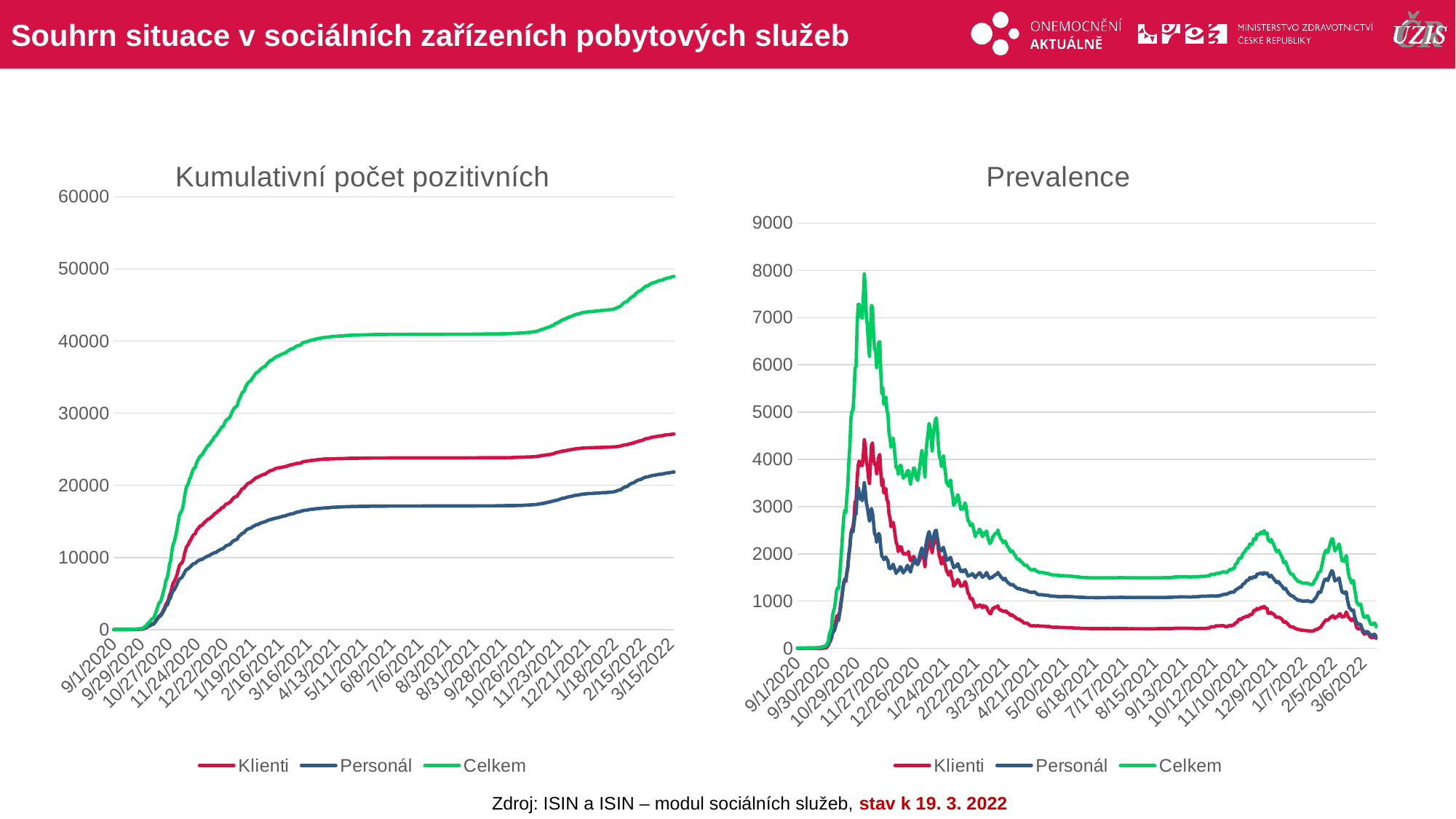

# Souhrn situace v sociálních zařízeních pobytových služeb

### Chart: Kumulativní počet pozitivních

| Category | Klienti | Personál | Celkem |
|---|---|---|---|
| 44075 | 6.0 | 3.0 | 9.0 |
| 44076 | 6.0 | 3.0 | 9.0 |
| 44077 | 6.0 | 3.0 | 9.0 |
| 44078 | 6.0 | 7.0 | 13.0 |
| 44079 | 6.0 | 7.0 | 13.0 |
| 44080 | 6.0 | 7.0 | 13.0 |
| 44081 | 6.0 | 7.0 | 13.0 |
| 44082 | 7.0 | 7.0 | 14.0 |
| 44083 | 8.0 | 9.0 | 17.0 |
| 44084 | 9.0 | 10.0 | 19.0 |
| 44085 | 9.0 | 11.0 | 20.0 |
| 44086 | 13.0 | 12.0 | 25.0 |
| 44087 | 14.0 | 12.0 | 26.0 |
| 44088 | 23.0 | 16.0 | 39.0 |
| 44089 | 23.0 | 18.0 | 41.0 |
| 44090 | 23.0 | 20.0 | 43.0 |
| 44091 | 23.0 | 22.0 | 45.0 |
| 44092 | 25.0 | 24.0 | 49.0 |
| 44093 | 26.0 | 26.0 | 52.0 |
| 44094 | 30.0 | 30.0 | 60.0 |
| 44095 | 31.0 | 36.0 | 67.0 |
| 44096 | 32.0 | 43.0 | 75.0 |
| 44097 | 33.0 | 44.0 | 77.0 |
| 44098 | 36.0 | 48.0 | 84.0 |
| 44099 | 37.0 | 60.0 | 97.0 |
| 44100 | 42.0 | 67.0 | 109.0 |
| 44101 | 49.0 | 69.0 | 118.0 |
| 44102 | 52.0 | 75.0 | 127.0 |
| 44103 | 57.0 | 101.0 | 158.0 |
| 44104 | 85.0 | 111.0 | 196.0 |
| 44105 | 116.0 | 141.0 | 257.0 |
| 44106 | 179.0 | 239.0 | 418.0 |
| 44107 | 215.0 | 272.0 | 487.0 |
| 44108 | 271.0 | 304.0 | 575.0 |
| 44109 | 438.0 | 409.0 | 847.0 |
| 44110 | 521.0 | 460.0 | 981.0 |
| 44111 | 566.0 | 503.0 | 1069.0 |
| 44112 | 645.0 | 591.0 | 1236.0 |
| 44113 | 784.0 | 684.0 | 1468.0 |
| 44114 | 814.0 | 735.0 | 1549.0 |
| 44115 | 827.0 | 761.0 | 1588.0 |
| 44116 | 966.0 | 939.0 | 1905.0 |
| 44117 | 1191.0 | 1102.0 | 2293.0 |
| 44118 | 1373.0 | 1301.0 | 2674.0 |
| 44119 | 1573.0 | 1514.0 | 3087.0 |
| 44120 | 1779.0 | 1731.0 | 3510.0 |
| 44121 | 1936.0 | 1839.0 | 3775.0 |
| 44122 | 1977.0 | 1890.0 | 3867.0 |
| 44123 | 2223.0 | 2096.0 | 4319.0 |
| 44124 | 2426.0 | 2301.0 | 4727.0 |
| 44125 | 2753.0 | 2576.0 | 5329.0 |
| 44126 | 2991.0 | 2818.0 | 5809.0 |
| 44127 | 3415.0 | 3168.0 | 6583.0 |
| 44128 | 3646.0 | 3358.0 | 7004.0 |
| 44129 | 3844.0 | 3450.0 | 7294.0 |
| 44130 | 4235.0 | 3841.0 | 8076.0 |
| 44131 | 4771.0 | 4264.0 | 9035.0 |
| 44132 | 5037.0 | 4403.0 | 9440.0 |
| 44133 | 5584.0 | 4890.0 | 10474.0 |
| 44134 | 6173.0 | 5237.0 | 11410.0 |
| 44135 | 6512.0 | 5423.0 | 11935.0 |
| 44136 | 6728.0 | 5544.0 | 12272.0 |
| 44137 | 7065.0 | 5862.0 | 12927.0 |
| 44138 | 7415.0 | 6108.0 | 13523.0 |
| 44139 | 7842.0 | 6454.0 | 14296.0 |
| 44140 | 8384.0 | 6748.0 | 15132.0 |
| 44141 | 8883.0 | 6996.0 | 15879.0 |
| 44142 | 9099.0 | 7118.0 | 16217.0 |
| 44143 | 9182.0 | 7169.0 | 16351.0 |
| 44144 | 9391.0 | 7377.0 | 16768.0 |
| 44145 | 9778.0 | 7591.0 | 17369.0 |
| 44146 | 10461.0 | 7869.0 | 18330.0 |
| 44147 | 10967.0 | 8117.0 | 19084.0 |
| 44148 | 11453.0 | 8328.0 | 19781.0 |
| 44149 | 11639.0 | 8406.0 | 20045.0 |
| 44150 | 11809.0 | 8440.0 | 20249.0 |
| 44151 | 12201.0 | 8644.0 | 20845.0 |
| 44152 | 12340.0 | 8698.0 | 21038.0 |
| 44153 | 12613.0 | 8867.0 | 21480.0 |
| 44154 | 12888.0 | 9006.0 | 21894.0 |
| 44155 | 13133.0 | 9135.0 | 22268.0 |
| 44156 | 13229.0 | 9176.0 | 22405.0 |
| 44157 | 13322.0 | 9196.0 | 22518.0 |
| 44158 | 13707.0 | 9349.0 | 23056.0 |
| 44159 | 13908.0 | 9461.0 | 23369.0 |
| 44160 | 14039.0 | 9559.0 | 23598.0 |
| 44161 | 14238.0 | 9620.0 | 23858.0 |
| 44162 | 14378.0 | 9704.0 | 24082.0 |
| 44163 | 14457.0 | 9727.0 | 24184.0 |
| 44164 | 14486.0 | 9743.0 | 24229.0 |
| 44165 | 14700.0 | 9859.0 | 24559.0 |
| 44166 | 14826.0 | 9951.0 | 24777.0 |
| 44167 | 14962.0 | 10027.0 | 24989.0 |
| 44168 | 15094.0 | 10091.0 | 25185.0 |
| 44169 | 15244.0 | 10185.0 | 25429.0 |
| 44170 | 15334.0 | 10227.0 | 25561.0 |
| 44171 | 15357.0 | 10255.0 | 25612.0 |
| 44172 | 15501.0 | 10377.0 | 25878.0 |
| 44173 | 15593.0 | 10457.0 | 26050.0 |
| 44174 | 15734.0 | 10523.0 | 26257.0 |
| 44175 | 15819.0 | 10586.0 | 26405.0 |
| 44176 | 16059.0 | 10666.0 | 26725.0 |
| 44177 | 16126.0 | 10687.0 | 26813.0 |
| 44178 | 16177.0 | 10705.0 | 26882.0 |
| 44179 | 16327.0 | 10848.0 | 27175.0 |
| 44180 | 16461.0 | 10921.0 | 27382.0 |
| 44181 | 16561.0 | 11019.0 | 27580.0 |
| 44182 | 16631.0 | 11075.0 | 27706.0 |
| 44183 | 16855.0 | 11164.0 | 28019.0 |
| 44184 | 16916.0 | 11196.0 | 28112.0 |
| 44185 | 16938.0 | 11225.0 | 28163.0 |
| 44186 | 17118.0 | 11394.0 | 28512.0 |
| 44187 | 17296.0 | 11512.0 | 28808.0 |
| 44188 | 17420.0 | 11641.0 | 29061.0 |
| 44189 | 17439.0 | 11673.0 | 29112.0 |
| 44190 | 17512.0 | 11724.0 | 29236.0 |
| 44191 | 17591.0 | 11778.0 | 29369.0 |
| 44192 | 17689.0 | 11827.0 | 29516.0 |
| 44193 | 17855.0 | 12021.0 | 29876.0 |
| 44194 | 18040.0 | 12168.0 | 30208.0 |
| 44195 | 18188.0 | 12282.0 | 30470.0 |
| 44196 | 18324.0 | 12376.0 | 30700.0 |
| 44197 | 18391.0 | 12410.0 | 30801.0 |
| 44198 | 18453.0 | 12476.0 | 30929.0 |
| 44199 | 18496.0 | 12514.0 | 31010.0 |
| 44200 | 18767.0 | 12819.0 | 31586.0 |
| 44201 | 18923.0 | 12969.0 | 31892.0 |
| 44202 | 19086.0 | 13092.0 | 32178.0 |
| 44203 | 19321.0 | 13202.0 | 32523.0 |
| 44204 | 19511.0 | 13336.0 | 32847.0 |
| 44205 | 19577.0 | 13397.0 | 32974.0 |
| 44206 | 19614.0 | 13424.0 | 33038.0 |
| 44207 | 19859.0 | 13676.0 | 33535.0 |
| 44208 | 19989.0 | 13777.0 | 33766.0 |
| 44209 | 20164.0 | 13890.0 | 34054.0 |
| 44210 | 20263.0 | 13950.0 | 34213.0 |
| 44211 | 20355.0 | 14020.0 | 34375.0 |
| 44212 | 20391.0 | 14056.0 | 34447.0 |
| 44213 | 20439.0 | 14086.0 | 34525.0 |
| 44214 | 20606.0 | 14220.0 | 34826.0 |
| 44215 | 20690.0 | 14297.0 | 34987.0 |
| 44216 | 20837.0 | 14371.0 | 35208.0 |
| 44217 | 20945.0 | 14441.0 | 35386.0 |
| 44218 | 21064.0 | 14524.0 | 35588.0 |
| 44219 | 21118.0 | 14552.0 | 35670.0 |
| 44220 | 21144.0 | 14566.0 | 35710.0 |
| 44221 | 21232.0 | 14659.0 | 35891.0 |
| 44222 | 21275.0 | 14738.0 | 36013.0 |
| 44223 | 21371.0 | 14798.0 | 36169.0 |
| 44224 | 21439.0 | 14835.0 | 36274.0 |
| 44225 | 21477.0 | 14887.0 | 36364.0 |
| 44226 | 21526.0 | 14918.0 | 36444.0 |
| 44227 | 21536.0 | 14934.0 | 36470.0 |
| 44228 | 21644.0 | 15018.0 | 36662.0 |
| 44229 | 21742.0 | 15096.0 | 36838.0 |
| 44230 | 21845.0 | 15156.0 | 37001.0 |
| 44231 | 21931.0 | 15204.0 | 37135.0 |
| 44232 | 22017.0 | 15259.0 | 37276.0 |
| 44233 | 22061.0 | 15273.0 | 37334.0 |
| 44234 | 22077.0 | 15291.0 | 37368.0 |
| 44235 | 22143.0 | 15366.0 | 37509.0 |
| 44236 | 22209.0 | 15388.0 | 37597.0 |
| 44237 | 22277.0 | 15422.0 | 37699.0 |
| 44238 | 22347.0 | 15464.0 | 37811.0 |
| 44239 | 22399.0 | 15505.0 | 37904.0 |
| 44240 | 22408.0 | 15520.0 | 37928.0 |
| 44241 | 22422.0 | 15539.0 | 37961.0 |
| 44242 | 22459.0 | 15607.0 | 38066.0 |
| 44243 | 22478.0 | 15641.0 | 38119.0 |
| 44244 | 22508.0 | 15679.0 | 38187.0 |
| 44245 | 22539.0 | 15716.0 | 38255.0 |
| 44246 | 22567.0 | 15759.0 | 38326.0 |
| 44247 | 22586.0 | 15767.0 | 38353.0 |
| 44248 | 22594.0 | 15790.0 | 38384.0 |
| 44249 | 22686.0 | 15872.0 | 38558.0 |
| 44250 | 22723.0 | 15920.0 | 38643.0 |
| 44251 | 22759.0 | 15957.0 | 38716.0 |
| 44252 | 22805.0 | 15993.0 | 38798.0 |
| 44253 | 22854.0 | 16041.0 | 38895.0 |
| 44254 | 22865.0 | 16053.0 | 38918.0 |
| 44255 | 22868.0 | 16063.0 | 38931.0 |
| 44256 | 22947.0 | 16130.0 | 39077.0 |
| 44257 | 22976.0 | 16174.0 | 39150.0 |
| 44258 | 23020.0 | 16232.0 | 39252.0 |
| 44259 | 23031.0 | 16280.0 | 39311.0 |
| 44260 | 23055.0 | 16318.0 | 39373.0 |
| 44261 | 23060.0 | 16334.0 | 39394.0 |
| 44262 | 23066.0 | 16348.0 | 39414.0 |
| 44263 | 23094.0 | 16414.0 | 39508.0 |
| 44264 | 23209.0 | 16456.0 | 39665.0 |
| 44265 | 23277.0 | 16487.0 | 39764.0 |
| 44266 | 23292.0 | 16517.0 | 39809.0 |
| 44267 | 23326.0 | 16538.0 | 39864.0 |
| 44268 | 23335.0 | 16550.0 | 39885.0 |
| 44269 | 23342.0 | 16557.0 | 39899.0 |
| 44270 | 23373.0 | 16598.0 | 39971.0 |
| 44271 | 23395.0 | 16625.0 | 40020.0 |
| 44272 | 23407.0 | 16652.0 | 40059.0 |
| 44273 | 23444.0 | 16668.0 | 40112.0 |
| 44274 | 23462.0 | 16692.0 | 40154.0 |
| 44275 | 23472.0 | 16694.0 | 40166.0 |
| 44276 | 23476.0 | 16699.0 | 40175.0 |
| 44277 | 23489.0 | 16738.0 | 40227.0 |
| 44278 | 23520.0 | 16757.0 | 40277.0 |
| 44279 | 23542.0 | 16768.0 | 40310.0 |
| 44280 | 23574.0 | 16779.0 | 40353.0 |
| 44281 | 23581.0 | 16797.0 | 40378.0 |
| 44282 | 23584.0 | 16800.0 | 40384.0 |
| 44283 | 23588.0 | 16803.0 | 40391.0 |
| 44284 | 23610.0 | 16828.0 | 40438.0 |
| 44285 | 23623.0 | 16848.0 | 40471.0 |
| 44286 | 23634.0 | 16862.0 | 40496.0 |
| 44287 | 23645.0 | 16875.0 | 40520.0 |
| 44288 | 23649.0 | 16880.0 | 40529.0 |
| 44289 | 23653.0 | 16884.0 | 40537.0 |
| 44290 | 23655.0 | 16886.0 | 40541.0 |
| 44291 | 23656.0 | 16894.0 | 40550.0 |
| 44292 | 23661.0 | 16916.0 | 40577.0 |
| 44293 | 23680.0 | 16933.0 | 40613.0 |
| 44294 | 23682.0 | 16951.0 | 40633.0 |
| 44295 | 23685.0 | 16959.0 | 40644.0 |
| 44296 | 23686.0 | 16966.0 | 40652.0 |
| 44297 | 23686.0 | 16967.0 | 40653.0 |
| 44298 | 23688.0 | 16976.0 | 40664.0 |
| 44299 | 23691.0 | 16984.0 | 40675.0 |
| 44300 | 23695.0 | 16989.0 | 40684.0 |
| 44301 | 23699.0 | 16996.0 | 40695.0 |
| 44302 | 23700.0 | 17003.0 | 40703.0 |
| 44303 | 23701.0 | 17004.0 | 40705.0 |
| 44304 | 23703.0 | 17005.0 | 40708.0 |
| 44305 | 23710.0 | 17018.0 | 40728.0 |
| 44306 | 23715.0 | 17025.0 | 40740.0 |
| 44307 | 23718.0 | 17032.0 | 40750.0 |
| 44308 | 23737.0 | 17035.0 | 40772.0 |
| 44309 | 23745.0 | 17038.0 | 40783.0 |
| 44310 | 23746.0 | 17039.0 | 40785.0 |
| 44311 | 23746.0 | 17039.0 | 40785.0 |
| 44312 | 23748.0 | 17048.0 | 40796.0 |
| 44313 | 23752.0 | 17057.0 | 40809.0 |
| 44314 | 23753.0 | 17061.0 | 40814.0 |
| 44315 | 23755.0 | 17064.0 | 40819.0 |
| 44316 | 23756.0 | 17070.0 | 40826.0 |
| 44317 | 23756.0 | 17071.0 | 40827.0 |
| 44318 | 23756.0 | 17073.0 | 40829.0 |
| 44319 | 23758.0 | 17077.0 | 40835.0 |
| 44320 | 23758.0 | 17079.0 | 40837.0 |
| 44321 | 23761.0 | 17080.0 | 40841.0 |
| 44322 | 23762.0 | 17085.0 | 40847.0 |
| 44323 | 23764.0 | 17087.0 | 40851.0 |
| 44324 | 23764.0 | 17089.0 | 40853.0 |
| 44325 | 23767.0 | 17089.0 | 40856.0 |
| 44326 | 23772.0 | 17092.0 | 40864.0 |
| 44327 | 23774.0 | 17096.0 | 40870.0 |
| 44328 | 23774.0 | 17096.0 | 40870.0 |
| 44329 | 23777.0 | 17098.0 | 40875.0 |
| 44330 | 23782.0 | 17099.0 | 40881.0 |
| 44331 | 23783.0 | 17099.0 | 40882.0 |
| 44332 | 23783.0 | 17099.0 | 40882.0 |
| 44333 | 23786.0 | 17105.0 | 40891.0 |
| 44334 | 23786.0 | 17110.0 | 40896.0 |
| 44335 | 23788.0 | 17112.0 | 40900.0 |
| 44336 | 23788.0 | 17116.0 | 40904.0 |
| 44337 | 23788.0 | 17117.0 | 40905.0 |
| 44338 | 23788.0 | 17117.0 | 40905.0 |
| 44339 | 23788.0 | 17117.0 | 40905.0 |
| 44340 | 23790.0 | 17119.0 | 40909.0 |
| 44341 | 23790.0 | 17120.0 | 40910.0 |
| 44342 | 23790.0 | 17121.0 | 40911.0 |
| 44343 | 23790.0 | 17123.0 | 40913.0 |
| 44344 | 23790.0 | 17123.0 | 40913.0 |
| 44345 | 23790.0 | 17123.0 | 40913.0 |
| 44346 | 23790.0 | 17123.0 | 40913.0 |
| 44347 | 23791.0 | 17124.0 | 40915.0 |
| 44348 | 23791.0 | 17124.0 | 40915.0 |
| 44349 | 23794.0 | 17124.0 | 40918.0 |
| 44350 | 23795.0 | 17126.0 | 40921.0 |
| 44351 | 23795.0 | 17126.0 | 40921.0 |
| 44352 | 23795.0 | 17126.0 | 40921.0 |
| 44353 | 23795.0 | 17126.0 | 40921.0 |
| 44354 | 23796.0 | 17126.0 | 40922.0 |
| 44355 | 23796.0 | 17126.0 | 40922.0 |
| 44356 | 23796.0 | 17126.0 | 40922.0 |
| 44357 | 23796.0 | 17126.0 | 40922.0 |
| 44358 | 23797.0 | 17126.0 | 40923.0 |
| 44359 | 23798.0 | 17126.0 | 40924.0 |
| 44360 | 23798.0 | 17126.0 | 40924.0 |
| 44361 | 23798.0 | 17126.0 | 40924.0 |
| 44362 | 23798.0 | 17126.0 | 40924.0 |
| 44363 | 23798.0 | 17126.0 | 40924.0 |
| 44364 | 23799.0 | 17126.0 | 40925.0 |
| 44365 | 23799.0 | 17126.0 | 40925.0 |
| 44366 | 23799.0 | 17126.0 | 40925.0 |
| 44367 | 23799.0 | 17126.0 | 40925.0 |
| 44368 | 23799.0 | 17126.0 | 40925.0 |
| 44369 | 23799.0 | 17126.0 | 40925.0 |
| 44370 | 23800.0 | 17126.0 | 40926.0 |
| 44371 | 23801.0 | 17127.0 | 40928.0 |
| 44372 | 23801.0 | 17128.0 | 40929.0 |
| 44373 | 23801.0 | 17128.0 | 40929.0 |
| 44374 | 23801.0 | 17128.0 | 40929.0 |
| 44375 | 23801.0 | 17129.0 | 40930.0 |
| 44376 | 23801.0 | 17129.0 | 40930.0 |
| 44377 | 23801.0 | 17130.0 | 40931.0 |
| 44378 | 23802.0 | 17130.0 | 40932.0 |
| 44379 | 23802.0 | 17130.0 | 40932.0 |
| 44380 | 23802.0 | 17130.0 | 40932.0 |
| 44381 | 23803.0 | 17130.0 | 40933.0 |
| 44382 | 23803.0 | 17130.0 | 40933.0 |
| 44383 | 23804.0 | 17130.0 | 40934.0 |
| 44384 | 23804.0 | 17131.0 | 40935.0 |
| 44385 | 23805.0 | 17132.0 | 40937.0 |
| 44386 | 23805.0 | 17132.0 | 40937.0 |
| 44387 | 23805.0 | 17132.0 | 40937.0 |
| 44388 | 23805.0 | 17133.0 | 40938.0 |
| 44389 | 23805.0 | 17133.0 | 40938.0 |
| 44390 | 23805.0 | 17133.0 | 40938.0 |
| 44391 | 23805.0 | 17133.0 | 40938.0 |
| 44392 | 23805.0 | 17133.0 | 40938.0 |
| 44393 | 23805.0 | 17133.0 | 40938.0 |
| 44394 | 23805.0 | 17133.0 | 40938.0 |
| 44395 | 23805.0 | 17133.0 | 40938.0 |
| 44396 | 23805.0 | 17133.0 | 40938.0 |
| 44397 | 23805.0 | 17133.0 | 40938.0 |
| 44398 | 23805.0 | 17134.0 | 40939.0 |
| 44399 | 23805.0 | 17134.0 | 40939.0 |
| 44400 | 23805.0 | 17134.0 | 40939.0 |
| 44401 | 23806.0 | 17134.0 | 40940.0 |
| 44402 | 23806.0 | 17134.0 | 40940.0 |
| 44403 | 23806.0 | 17134.0 | 40940.0 |
| 44404 | 23806.0 | 17135.0 | 40941.0 |
| 44405 | 23806.0 | 17137.0 | 40943.0 |
| 44406 | 23806.0 | 17137.0 | 40943.0 |
| 44407 | 23807.0 | 17137.0 | 40944.0 |
| 44408 | 23807.0 | 17137.0 | 40944.0 |
| 44409 | 23807.0 | 17137.0 | 40944.0 |
| 44410 | 23807.0 | 17137.0 | 40944.0 |
| 44411 | 23807.0 | 17137.0 | 40944.0 |
| 44412 | 23807.0 | 17137.0 | 40944.0 |
| 44413 | 23807.0 | 17137.0 | 40944.0 |
| 44414 | 23807.0 | 17137.0 | 40944.0 |
| 44415 | 23807.0 | 17137.0 | 40944.0 |
| 44416 | 23807.0 | 17138.0 | 40945.0 |
| 44417 | 23807.0 | 17138.0 | 40945.0 |
| 44418 | 23807.0 | 17138.0 | 40945.0 |
| 44419 | 23807.0 | 17139.0 | 40946.0 |
| 44420 | 23807.0 | 17139.0 | 40946.0 |
| 44421 | 23807.0 | 17139.0 | 40946.0 |
| 44422 | 23807.0 | 17139.0 | 40946.0 |
| 44423 | 23807.0 | 17140.0 | 40947.0 |
| 44424 | 23808.0 | 17140.0 | 40948.0 |
| 44425 | 23809.0 | 17140.0 | 40949.0 |
| 44426 | 23809.0 | 17140.0 | 40949.0 |
| 44427 | 23810.0 | 17140.0 | 40950.0 |
| 44428 | 23810.0 | 17140.0 | 40950.0 |
| 44429 | 23810.0 | 17140.0 | 40950.0 |
| 44430 | 23810.0 | 17140.0 | 40950.0 |
| 44431 | 23812.0 | 17141.0 | 40953.0 |
| 44432 | 23812.0 | 17141.0 | 40953.0 |
| 44433 | 23812.0 | 17141.0 | 40953.0 |
| 44434 | 23812.0 | 17142.0 | 40954.0 |
| 44435 | 23812.0 | 17143.0 | 40955.0 |
| 44436 | 23812.0 | 17144.0 | 40956.0 |
| 44437 | 23812.0 | 17145.0 | 40957.0 |
| 44438 | 23812.0 | 17145.0 | 40957.0 |
| 44439 | 23812.0 | 17145.0 | 40957.0 |
| 44440 | 23813.0 | 17150.0 | 40963.0 |
| 44441 | 23817.0 | 17151.0 | 40968.0 |
| 44442 | 23819.0 | 17152.0 | 40971.0 |
| 44443 | 23820.0 | 17152.0 | 40972.0 |
| 44444 | 23820.0 | 17152.0 | 40972.0 |
| 44445 | 23824.0 | 17153.0 | 40977.0 |
| 44446 | 23824.0 | 17155.0 | 40979.0 |
| 44447 | 23824.0 | 17156.0 | 40980.0 |
| 44448 | 23825.0 | 17157.0 | 40982.0 |
| 44449 | 23825.0 | 17158.0 | 40983.0 |
| 44450 | 23825.0 | 17158.0 | 40983.0 |
| 44451 | 23825.0 | 17159.0 | 40984.0 |
| 44452 | 23826.0 | 17159.0 | 40985.0 |
| 44453 | 23826.0 | 17160.0 | 40986.0 |
| 44454 | 23826.0 | 17160.0 | 40986.0 |
| 44455 | 23826.0 | 17160.0 | 40986.0 |
| 44456 | 23826.0 | 17160.0 | 40986.0 |
| 44457 | 23826.0 | 17161.0 | 40987.0 |
| 44458 | 23826.0 | 17161.0 | 40987.0 |
| 44459 | 23827.0 | 17165.0 | 40992.0 |
| 44460 | 23831.0 | 17169.0 | 41000.0 |
| 44461 | 23832.0 | 17171.0 | 41003.0 |
| 44462 | 23832.0 | 17171.0 | 41003.0 |
| 44463 | 23832.0 | 17171.0 | 41003.0 |
| 44464 | 23832.0 | 17172.0 | 41004.0 |
| 44465 | 23832.0 | 17173.0 | 41005.0 |
| 44466 | 23834.0 | 17177.0 | 41011.0 |
| 44467 | 23834.0 | 17178.0 | 41012.0 |
| 44468 | 23835.0 | 17184.0 | 41019.0 |
| 44469 | 23835.0 | 17186.0 | 41021.0 |
| 44470 | 23835.0 | 17188.0 | 41023.0 |
| 44471 | 23836.0 | 17188.0 | 41024.0 |
| 44472 | 23837.0 | 17188.0 | 41025.0 |
| 44473 | 23839.0 | 17192.0 | 41031.0 |
| 44474 | 23841.0 | 17197.0 | 41038.0 |
| 44475 | 23849.0 | 17199.0 | 41048.0 |
| 44476 | 23851.0 | 17200.0 | 41051.0 |
| 44477 | 23876.0 | 17202.0 | 41078.0 |
| 44478 | 23877.0 | 17203.0 | 41080.0 |
| 44479 | 23877.0 | 17203.0 | 41080.0 |
| 44480 | 23878.0 | 17205.0 | 41083.0 |
| 44481 | 23879.0 | 17208.0 | 41087.0 |
| 44482 | 23899.0 | 17209.0 | 41108.0 |
| 44483 | 23902.0 | 17212.0 | 41114.0 |
| 44484 | 23904.0 | 17219.0 | 41123.0 |
| 44485 | 23904.0 | 17221.0 | 41125.0 |
| 44486 | 23904.0 | 17222.0 | 41126.0 |
| 44487 | 23910.0 | 17234.0 | 41144.0 |
| 44488 | 23915.0 | 17242.0 | 41157.0 |
| 44489 | 23919.0 | 17253.0 | 41172.0 |
| 44490 | 23921.0 | 17260.0 | 41181.0 |
| 44491 | 23926.0 | 17272.0 | 41198.0 |
| 44492 | 23927.0 | 17272.0 | 41199.0 |
| 44493 | 23928.0 | 17276.0 | 41204.0 |
| 44494 | 23942.0 | 17296.0 | 41238.0 |
| 44495 | 23951.0 | 17302.0 | 41253.0 |
| 44496 | 23962.0 | 17320.0 | 41282.0 |
| 44497 | 23962.0 | 17323.0 | 41285.0 |
| 44498 | 23980.0 | 17331.0 | 41311.0 |
| 44499 | 23987.0 | 17336.0 | 41323.0 |
| 44500 | 23998.0 | 17340.0 | 41338.0 |
| 44501 | 24033.0 | 17381.0 | 41414.0 |
| 44502 | 24048.0 | 17407.0 | 41455.0 |
| 44503 | 24064.0 | 17428.0 | 41492.0 |
| 44504 | 24117.0 | 17453.0 | 41570.0 |
| 44505 | 24140.0 | 17480.0 | 41620.0 |
| 44506 | 24146.0 | 17493.0 | 41639.0 |
| 44507 | 24151.0 | 17498.0 | 41649.0 |
| 44508 | 24181.0 | 17552.0 | 41733.0 |
| 44509 | 24211.0 | 17581.0 | 41792.0 |
| 44510 | 24227.0 | 17612.0 | 41839.0 |
| 44511 | 24246.0 | 17650.0 | 41896.0 |
| 44512 | 24263.0 | 17685.0 | 41948.0 |
| 44513 | 24276.0 | 17705.0 | 41981.0 |
| 44514 | 24291.0 | 17719.0 | 42010.0 |
| 44515 | 24334.0 | 17778.0 | 42112.0 |
| 44516 | 24366.0 | 17813.0 | 42179.0 |
| 44517 | 24391.0 | 17827.0 | 42218.0 |
| 44518 | 24447.0 | 17870.0 | 42317.0 |
| 44519 | 24532.0 | 17922.0 | 42454.0 |
| 44520 | 24558.0 | 17935.0 | 42493.0 |
| 44521 | 24567.0 | 17942.0 | 42509.0 |
| 44522 | 24617.0 | 18016.0 | 42633.0 |
| 44523 | 24641.0 | 18060.0 | 42701.0 |
| 44524 | 24683.0 | 18109.0 | 42792.0 |
| 44525 | 24712.0 | 18158.0 | 42870.0 |
| 44526 | 24765.0 | 18209.0 | 42974.0 |
| 44527 | 24770.0 | 18231.0 | 43001.0 |
| 44528 | 24777.0 | 18238.0 | 43015.0 |
| 44529 | 24821.0 | 18282.0 | 43103.0 |
| 44530 | 24836.0 | 18331.0 | 43167.0 |
| 44531 | 24867.0 | 18374.0 | 43241.0 |
| 44532 | 24898.0 | 18407.0 | 43305.0 |
| 44533 | 24912.0 | 18437.0 | 43349.0 |
| 44534 | 24950.0 | 18458.0 | 43408.0 |
| 44535 | 24957.0 | 18468.0 | 43425.0 |
| 44536 | 24988.0 | 18518.0 | 43506.0 |
| 44537 | 25010.0 | 18554.0 | 43564.0 |
| 44538 | 25028.0 | 18589.0 | 43617.0 |
| 44539 | 25059.0 | 18615.0 | 43674.0 |
| 44540 | 25089.0 | 18635.0 | 43724.0 |
| 44541 | 25095.0 | 18648.0 | 43743.0 |
| 44542 | 25096.0 | 18657.0 | 43753.0 |
| 44543 | 25114.0 | 18692.0 | 43806.0 |
| 44544 | 25141.0 | 18729.0 | 43870.0 |
| 44545 | 25158.0 | 18756.0 | 43914.0 |
| 44546 | 25166.0 | 18774.0 | 43940.0 |
| 44547 | 25178.0 | 18790.0 | 43968.0 |
| 44548 | 25180.0 | 18798.0 | 43978.0 |
| 44549 | 25183.0 | 18808.0 | 43991.0 |
| 44550 | 25199.0 | 18836.0 | 44035.0 |
| 44551 | 25207.0 | 18849.0 | 44056.0 |
| 44552 | 25210.0 | 18858.0 | 44068.0 |
| 44553 | 25215.0 | 18862.0 | 44077.0 |
| 44554 | 25216.0 | 18869.0 | 44085.0 |
| 44555 | 25221.0 | 18872.0 | 44093.0 |
| 44556 | 25221.0 | 18877.0 | 44098.0 |
| 44557 | 25231.0 | 18887.0 | 44118.0 |
| 44558 | 25238.0 | 18904.0 | 44142.0 |
| 44559 | 25244.0 | 18914.0 | 44158.0 |
| 44560 | 25246.0 | 18924.0 | 44170.0 |
| 44561 | 25256.0 | 18930.0 | 44186.0 |
| 44562 | 25259.0 | 18931.0 | 44190.0 |
| 44563 | 25259.0 | 18935.0 | 44194.0 |
| 44564 | 25263.0 | 18956.0 | 44219.0 |
| 44565 | 25269.0 | 18970.0 | 44239.0 |
| 44566 | 25276.0 | 18975.0 | 44251.0 |
| 44567 | 25283.0 | 18984.0 | 44267.0 |
| 44568 | 25289.0 | 18995.0 | 44284.0 |
| 44569 | 25290.0 | 18998.0 | 44288.0 |
| 44570 | 25292.0 | 19001.0 | 44293.0 |
| 44571 | 25293.0 | 19019.0 | 44312.0 |
| 44572 | 25301.0 | 19030.0 | 44331.0 |
| 44573 | 25305.0 | 19039.0 | 44344.0 |
| 44574 | 25308.0 | 19052.0 | 44360.0 |
| 44575 | 25316.0 | 19064.0 | 44380.0 |
| 44576 | 25317.0 | 19070.0 | 44387.0 |
| 44577 | 25321.0 | 19081.0 | 44402.0 |
| 44578 | 25342.0 | 19128.0 | 44470.0 |
| 44579 | 25355.0 | 19163.0 | 44518.0 |
| 44580 | 25366.0 | 19206.0 | 44572.0 |
| 44581 | 25388.0 | 19254.0 | 44642.0 |
| 44582 | 25404.0 | 19323.0 | 44727.0 |
| 44583 | 25436.0 | 19343.0 | 44779.0 |
| 44584 | 25442.0 | 19359.0 | 44801.0 |
| 44585 | 25487.0 | 19455.0 | 44942.0 |
| 44586 | 25525.0 | 19560.0 | 45085.0 |
| 44587 | 25564.0 | 19660.0 | 45224.0 |
| 44588 | 25589.0 | 19720.0 | 45309.0 |
| 44589 | 25636.0 | 19792.0 | 45428.0 |
| 44590 | 25640.0 | 19822.0 | 45462.0 |
| 44591 | 25646.0 | 19853.0 | 45499.0 |
| 44592 | 25688.0 | 19969.0 | 45657.0 |
| 44593 | 25741.0 | 20086.0 | 45827.0 |
| 44594 | 25774.0 | 20168.0 | 45942.0 |
| 44595 | 25795.0 | 20239.0 | 46034.0 |
| 44596 | 25852.0 | 20323.0 | 46175.0 |
| 44597 | 25872.0 | 20355.0 | 46227.0 |
| 44598 | 25887.0 | 20380.0 | 46267.0 |
| 44599 | 25976.0 | 20513.0 | 46489.0 |
| 44600 | 26027.0 | 20604.0 | 46631.0 |
| 44601 | 26056.0 | 20669.0 | 46725.0 |
| 44602 | 26096.0 | 20738.0 | 46834.0 |
| 44603 | 26161.0 | 20789.0 | 46950.0 |
| 44604 | 26181.0 | 20811.0 | 46992.0 |
| 44605 | 26197.0 | 20838.0 | 47035.0 |
| 44606 | 26259.0 | 20928.0 | 47187.0 |
| 44607 | 26313.0 | 21003.0 | 47316.0 |
| 44608 | 26363.0 | 21072.0 | 47435.0 |
| 44609 | 26444.0 | 21113.0 | 47557.0 |
| 44610 | 26482.0 | 21143.0 | 47625.0 |
| 44611 | 26490.0 | 21167.0 | 47657.0 |
| 44612 | 26503.0 | 21178.0 | 47681.0 |
| 44613 | 26541.0 | 21244.0 | 47785.0 |
| 44614 | 26603.0 | 21283.0 | 47886.0 |
| 44615 | 26650.0 | 21323.0 | 47973.0 |
| 44616 | 26672.0 | 21356.0 | 48028.0 |
| 44617 | 26712.0 | 21382.0 | 48094.0 |
| 44618 | 26722.0 | 21393.0 | 48115.0 |
| 44619 | 26727.0 | 21405.0 | 48132.0 |
| 44620 | 26768.0 | 21448.0 | 48216.0 |
| 44621 | 26792.0 | 21480.0 | 48272.0 |
| 44622 | 26825.0 | 21505.0 | 48330.0 |
| 44623 | 26840.0 | 21526.0 | 48366.0 |
| 44624 | 26858.0 | 21542.0 | 48400.0 |
| 44625 | 26868.0 | 21554.0 | 48422.0 |
| 44626 | 26875.0 | 21559.0 | 48434.0 |
| 44627 | 26906.0 | 21603.0 | 48509.0 |
| 44628 | 26959.0 | 21629.0 | 48588.0 |
| 44629 | 26981.0 | 21662.0 | 48643.0 |
| 44630 | 27004.0 | 21679.0 | 48683.0 |
| 44631 | 27025.0 | 21712.0 | 48737.0 |
| 44632 | 27028.0 | 21722.0 | 48750.0 |
| 44633 | 27031.0 | 21727.0 | 48758.0 |
| 44634 | 27046.0 | 21761.0 | 48807.0 |
| 44635 | 27076.0 | 21795.0 | 48871.0 |
| 44636 | 27094.0 | 21820.0 | 48914.0 |
| 44637 | 27108.0 | 21834.0 | 48942.0 |
| 44638 | 27117.0 | 21848.0 | 48965.0 |

### Chart: Prevalence

| Category | Klienti | Personál | Celkem |
|---|---|---|---|
| 44075 | 6.0 | 3.0 | 9.0 |
| 44076 | 6.0 | 1.0 | 7.0 |
| 44077 | 6.0 | 1.0 | 7.0 |
| 44078 | 6.0 | 5.0 | 11.0 |
| 44079 | 6.0 | 2.0 | 8.0 |
| 44080 | 6.0 | 2.0 | 8.0 |
| 44081 | 6.0 | 2.0 | 8.0 |
| 44082 | 7.0 | 2.0 | 9.0 |
| 44083 | 7.0 | 4.0 | 11.0 |
| 44084 | 7.0 | 4.0 | 11.0 |
| 44085 | 6.0 | 4.0 | 10.0 |
| 44086 | 10.0 | 4.0 | 14.0 |
| 44087 | 1.0 | 3.0 | 4.0 |
| 44088 | 9.0 | 7.0 | 16.0 |
| 44089 | 0.0 | 7.0 | 7.0 |
| 44090 | 0.0 | 8.0 | 8.0 |
| 44091 | 0.0 | 9.0 | 9.0 |
| 44092 | 2.0 | 9.0 | 11.0 |
| 44093 | 1.0 | 10.0 | 11.0 |
| 44094 | 4.0 | 12.0 | 16.0 |
| 44095 | 1.0 | 14.0 | 15.0 |
| 44096 | 1.0 | 17.0 | 18.0 |
| 44097 | 1.0 | 14.0 | 15.0 |
| 44098 | 4.0 | 18.0 | 22.0 |
| 44099 | 2.0 | 29.0 | 31.0 |
| 44100 | 7.0 | 33.0 | 40.0 |
| 44101 | 9.0 | 34.0 | 43.0 |
| 44102 | 7.0 | 39.0 | 46.0 |
| 44103 | 11.0 | 59.0 | 70.0 |
| 44104 | 38.0 | 61.0 | 99.0 |
| 44105 | 67.0 | 89.0 | 156.0 |
| 44106 | 123.0 | 181.0 | 304.0 |
| 44107 | 157.0 | 205.0 | 362.0 |
| 44108 | 211.0 | 219.0 | 430.0 |
| 44109 | 366.0 | 315.0 | 681.0 |
| 44110 | 438.0 | 354.0 | 792.0 |
| 44111 | 475.0 | 379.0 | 854.0 |
| 44112 | 544.0 | 462.0 | 1006.0 |
| 44113 | 676.0 | 548.0 | 1224.0 |
| 44114 | 696.0 | 585.0 | 1281.0 |
| 44115 | 665.0 | 598.0 | 1263.0 |
| 44116 | 777.0 | 741.0 | 1518.0 |
| 44117 | 950.0 | 868.0 | 1818.0 |
| 44118 | 1081.0 | 1041.0 | 2122.0 |
| 44119 | 1256.0 | 1223.0 | 2479.0 |
| 44120 | 1384.0 | 1394.0 | 2778.0 |
| 44121 | 1461.0 | 1464.0 | 2925.0 |
| 44122 | 1414.0 | 1459.0 | 2873.0 |
| 44123 | 1588.0 | 1608.0 | 3196.0 |
| 44124 | 1704.0 | 1756.0 | 3460.0 |
| 44125 | 1983.0 | 1989.0 | 3972.0 |
| 44126 | 2151.0 | 2152.0 | 4303.0 |
| 44127 | 2444.0 | 2427.0 | 4871.0 |
| 44128 | 2527.0 | 2497.0 | 5024.0 |
| 44129 | 2572.0 | 2465.0 | 5037.0 |
| 44130 | 2756.0 | 2638.0 | 5394.0 |
| 44131 | 3100.0 | 2831.0 | 5931.0 |
| 44132 | 3130.0 | 2846.0 | 5976.0 |
| 44133 | 3578.0 | 3257.0 | 6835.0 |
| 44134 | 3875.0 | 3403.0 | 7278.0 |
| 44135 | 3964.0 | 3316.0 | 7280.0 |
| 44136 | 3860.0 | 3159.0 | 7019.0 |
| 44137 | 3925.0 | 3191.0 | 7116.0 |
| 44138 | 3866.0 | 3126.0 | 6992.0 |
| 44139 | 4080.0 | 3325.0 | 7405.0 |
| 44140 | 4417.0 | 3506.0 | 7923.0 |
| 44141 | 4285.0 | 3325.0 | 7610.0 |
| 44142 | 3934.0 | 3075.0 | 7009.0 |
| 44143 | 3856.0 | 2975.0 | 6831.0 |
| 44144 | 3612.0 | 2830.0 | 6442.0 |
| 44145 | 3489.0 | 2692.0 | 6181.0 |
| 44146 | 3915.0 | 2824.0 | 6739.0 |
| 44147 | 4301.0 | 2959.0 | 7260.0 |
| 44148 | 4348.0 | 2864.0 | 7212.0 |
| 44149 | 4011.0 | 2663.0 | 6674.0 |
| 44150 | 3896.0 | 2422.0 | 6318.0 |
| 44151 | 3915.0 | 2400.0 | 6315.0 |
| 44152 | 3696.0 | 2247.0 | 5943.0 |
| 44153 | 3890.0 | 2351.0 | 6241.0 |
| 44154 | 4044.0 | 2433.0 | 6477.0 |
| 44155 | 4104.0 | 2385.0 | 6489.0 |
| 44156 | 3721.0 | 2131.0 | 5852.0 |
| 44157 | 3448.0 | 1947.0 | 5395.0 |
| 44158 | 3577.0 | 1936.0 | 5513.0 |
| 44159 | 3289.0 | 1879.0 | 5168.0 |
| 44160 | 3287.0 | 1905.0 | 5192.0 |
| 44161 | 3382.0 | 1932.0 | 5314.0 |
| 44162 | 3144.0 | 1889.0 | 5033.0 |
| 44163 | 3112.0 | 1850.0 | 4962.0 |
| 44164 | 2856.0 | 1705.0 | 4561.0 |
| 44165 | 2759.0 | 1689.0 | 4448.0 |
| 44166 | 2574.0 | 1684.0 | 4258.0 |
| 44167 | 2608.0 | 1739.0 | 4347.0 |
| 44168 | 2668.0 | 1781.0 | 4449.0 |
| 44169 | 2562.0 | 1718.0 | 4280.0 |
| 44170 | 2390.0 | 1656.0 | 4046.0 |
| 44171 | 2239.0 | 1585.0 | 3824.0 |
| 44172 | 2192.0 | 1645.0 | 3837.0 |
| 44173 | 2048.0 | 1637.0 | 3685.0 |
| 44174 | 2101.0 | 1678.0 | 3779.0 |
| 44175 | 2152.0 | 1728.0 | 3880.0 |
| 44176 | 2146.0 | 1709.0 | 3855.0 |
| 44177 | 2049.0 | 1636.0 | 3685.0 |
| 44178 | 2003.0 | 1597.0 | 3600.0 |
| 44179 | 2013.0 | 1644.0 | 3657.0 |
| 44180 | 1995.0 | 1648.0 | 3643.0 |
| 44181 | 1995.0 | 1719.0 | 3714.0 |
| 44182 | 2001.0 | 1757.0 | 3758.0 |
| 44183 | 2051.0 | 1713.0 | 3764.0 |
| 44184 | 1922.0 | 1662.0 | 3584.0 |
| 44185 | 1857.0 | 1614.0 | 3471.0 |
| 44186 | 1907.0 | 1723.0 | 3630.0 |
| 44187 | 1921.0 | 1774.0 | 3695.0 |
| 44188 | 1945.0 | 1873.0 | 3818.0 |
| 44189 | 1911.0 | 1892.0 | 3803.0 |
| 44190 | 1809.0 | 1844.0 | 3653.0 |
| 44191 | 1784.0 | 1803.0 | 3587.0 |
| 44192 | 1782.0 | 1773.0 | 3555.0 |
| 44193 | 1828.0 | 1887.0 | 3715.0 |
| 44194 | 1874.0 | 1974.0 | 3848.0 |
| 44195 | 1976.0 | 2051.0 | 4027.0 |
| 44196 | 2059.0 | 2126.0 | 4185.0 |
| 44197 | 1926.0 | 2033.0 | 3959.0 |
| 44198 | 1894.0 | 1966.0 | 3860.0 |
| 44199 | 1729.0 | 1899.0 | 3628.0 |
| 44200 | 1962.0 | 2188.0 | 4150.0 |
| 44201 | 2054.0 | 2315.0 | 4369.0 |
| 44202 | 2143.0 | 2401.0 | 4544.0 |
| 44203 | 2289.0 | 2470.0 | 4759.0 |
| 44204 | 2294.0 | 2384.0 | 4678.0 |
| 44205 | 2162.0 | 2283.0 | 4445.0 |
| 44206 | 2019.0 | 2162.0 | 4181.0 |
| 44207 | 2166.0 | 2327.0 | 4493.0 |
| 44208 | 2229.0 | 2415.0 | 4644.0 |
| 44209 | 2331.0 | 2492.0 | 4823.0 |
| 44210 | 2380.0 | 2498.0 | 4878.0 |
| 44211 | 2302.0 | 2359.0 | 4661.0 |
| 44212 | 2105.0 | 2218.0 | 4323.0 |
| 44213 | 1951.0 | 2110.0 | 4061.0 |
| 44214 | 1898.0 | 2114.0 | 4012.0 |
| 44215 | 1784.0 | 2065.0 | 3849.0 |
| 44216 | 1866.0 | 2100.0 | 3966.0 |
| 44217 | 1938.0 | 2138.0 | 4076.0 |
| 44218 | 1811.0 | 2046.0 | 3857.0 |
| 44219 | 1741.0 | 1970.0 | 3711.0 |
| 44220 | 1642.0 | 1862.0 | 3504.0 |
| 44221 | 1605.0 | 1876.0 | 3481.0 |
| 44222 | 1549.0 | 1883.0 | 3432.0 |
| 44223 | 1600.0 | 1910.0 | 3510.0 |
| 44224 | 1638.0 | 1925.0 | 3563.0 |
| 44225 | 1497.0 | 1847.0 | 3344.0 |
| 44226 | 1454.0 | 1779.0 | 3233.0 |
| 44227 | 1318.0 | 1706.0 | 3024.0 |
| 44228 | 1347.0 | 1729.0 | 3076.0 |
| 44229 | 1372.0 | 1728.0 | 3100.0 |
| 44230 | 1427.0 | 1767.0 | 3194.0 |
| 44231 | 1458.0 | 1793.0 | 3251.0 |
| 44232 | 1429.0 | 1740.0 | 3169.0 |
| 44233 | 1368.0 | 1671.0 | 3039.0 |
| 44234 | 1313.0 | 1627.0 | 2940.0 |
| 44235 | 1329.0 | 1654.0 | 2983.0 |
| 44236 | 1323.0 | 1622.0 | 2945.0 |
| 44237 | 1363.0 | 1638.0 | 3001.0 |
| 44238 | 1414.0 | 1667.0 | 3081.0 |
| 44239 | 1375.0 | 1629.0 | 3004.0 |
| 44240 | 1255.0 | 1570.0 | 2825.0 |
| 44241 | 1164.0 | 1528.0 | 2692.0 |
| 44242 | 1142.0 | 1550.0 | 2692.0 |
| 44243 | 1059.0 | 1541.0 | 2600.0 |
| 44244 | 1037.0 | 1561.0 | 2598.0 |
| 44245 | 1055.0 | 1582.0 | 2637.0 |
| 44246 | 994.0 | 1562.0 | 2556.0 |
| 44247 | 934.0 | 1523.0 | 2457.0 |
| 44248 | 864.0 | 1499.0 | 2363.0 |
| 44249 | 908.0 | 1537.0 | 2445.0 |
| 44250 | 882.0 | 1553.0 | 2435.0 |
| 44251 | 893.0 | 1572.0 | 2465.0 |
| 44252 | 922.0 | 1601.0 | 2523.0 |
| 44253 | 913.0 | 1587.0 | 2500.0 |
| 44254 | 881.0 | 1538.0 | 2419.0 |
| 44255 | 860.0 | 1502.0 | 2362.0 |
| 44256 | 909.0 | 1534.0 | 2443.0 |
| 44257 | 876.0 | 1528.0 | 2404.0 |
| 44258 | 882.0 | 1571.0 | 2453.0 |
| 44259 | 878.0 | 1606.0 | 2484.0 |
| 44260 | 811.0 | 1559.0 | 2370.0 |
| 44261 | 782.0 | 1508.0 | 2290.0 |
| 44262 | 739.0 | 1480.0 | 2219.0 |
| 44263 | 734.0 | 1503.0 | 2237.0 |
| 44264 | 793.0 | 1493.0 | 2286.0 |
| 44265 | 846.0 | 1514.0 | 2360.0 |
| 44266 | 848.0 | 1532.0 | 2380.0 |
| 44267 | 875.0 | 1550.0 | 2425.0 |
| 44268 | 872.0 | 1561.0 | 2433.0 |
| 44269 | 873.0 | 1567.0 | 2440.0 |
| 44270 | 899.0 | 1607.0 | 2506.0 |
| 44271 | 835.0 | 1571.0 | 2406.0 |
| 44272 | 818.0 | 1549.0 | 2367.0 |
| 44273 | 803.0 | 1508.0 | 2311.0 |
| 44274 | 803.0 | 1492.0 | 2295.0 |
| 44275 | 784.0 | 1456.0 | 2240.0 |
| 44276 | 783.0 | 1451.0 | 2234.0 |
| 44277 | 787.0 | 1483.0 | 2270.0 |
| 44278 | 791.0 | 1436.0 | 2227.0 |
| 44279 | 757.0 | 1411.0 | 2168.0 |
| 44280 | 752.0 | 1385.0 | 2137.0 |
| 44281 | 735.0 | 1374.0 | 2109.0 |
| 44282 | 700.0 | 1349.0 | 2049.0 |
| 44283 | 699.0 | 1342.0 | 2041.0 |
| 44284 | 712.0 | 1355.0 | 2067.0 |
| 44285 | 682.0 | 1345.0 | 2027.0 |
| 44286 | 675.0 | 1313.0 | 1988.0 |
| 44287 | 660.0 | 1304.0 | 1964.0 |
| 44288 | 631.0 | 1281.0 | 1912.0 |
| 44289 | 621.0 | 1265.0 | 1886.0 |
| 44290 | 619.0 | 1263.0 | 1882.0 |
| 44291 | 617.0 | 1269.0 | 1886.0 |
| 44292 | 587.0 | 1252.0 | 1839.0 |
| 44293 | 585.0 | 1245.0 | 1830.0 |
| 44294 | 570.0 | 1244.0 | 1814.0 |
| 44295 | 540.0 | 1238.0 | 1778.0 |
| 44296 | 535.0 | 1226.0 | 1761.0 |
| 44297 | 534.0 | 1222.0 | 1756.0 |
| 44298 | 535.0 | 1228.0 | 1763.0 |
| 44299 | 524.0 | 1205.0 | 1729.0 |
| 44300 | 504.0 | 1198.0 | 1702.0 |
| 44301 | 492.0 | 1192.0 | 1684.0 |
| 44302 | 476.0 | 1188.0 | 1664.0 |
| 44303 | 474.0 | 1187.0 | 1661.0 |
| 44304 | 476.0 | 1184.0 | 1660.0 |
| 44305 | 482.0 | 1195.0 | 1677.0 |
| 44306 | 476.0 | 1192.0 | 1668.0 |
| 44307 | 468.0 | 1170.0 | 1638.0 |
| 44308 | 477.0 | 1151.0 | 1628.0 |
| 44309 | 481.0 | 1143.0 | 1624.0 |
| 44310 | 473.0 | 1136.0 | 1609.0 |
| 44311 | 472.0 | 1132.0 | 1604.0 |
| 44312 | 473.0 | 1138.0 | 1611.0 |
| 44313 | 472.0 | 1136.0 | 1608.0 |
| 44314 | 470.0 | 1131.0 | 1601.0 |
| 44315 | 469.0 | 1128.0 | 1597.0 |
| 44316 | 469.0 | 1125.0 | 1594.0 |
| 44317 | 463.0 | 1122.0 | 1585.0 |
| 44318 | 463.0 | 1121.0 | 1584.0 |
| 44319 | 465.0 | 1124.0 | 1589.0 |
| 44320 | 460.0 | 1112.0 | 1572.0 |
| 44321 | 457.0 | 1108.0 | 1565.0 |
| 44322 | 451.0 | 1109.0 | 1560.0 |
| 44323 | 450.0 | 1108.0 | 1558.0 |
| 44324 | 443.0 | 1104.0 | 1547.0 |
| 44325 | 446.0 | 1101.0 | 1547.0 |
| 44326 | 450.0 | 1104.0 | 1554.0 |
| 44327 | 450.0 | 1100.0 | 1550.0 |
| 44328 | 447.0 | 1096.0 | 1543.0 |
| 44329 | 447.0 | 1096.0 | 1543.0 |
| 44330 | 447.0 | 1096.0 | 1543.0 |
| 44331 | 443.0 | 1093.0 | 1536.0 |
| 44332 | 442.0 | 1093.0 | 1535.0 |
| 44333 | 444.0 | 1096.0 | 1540.0 |
| 44334 | 440.0 | 1098.0 | 1538.0 |
| 44335 | 442.0 | 1095.0 | 1537.0 |
| 44336 | 439.0 | 1097.0 | 1536.0 |
| 44337 | 438.0 | 1097.0 | 1535.0 |
| 44338 | 437.0 | 1094.0 | 1531.0 |
| 44339 | 436.0 | 1094.0 | 1530.0 |
| 44340 | 437.0 | 1096.0 | 1533.0 |
| 44341 | 436.0 | 1094.0 | 1530.0 |
| 44342 | 435.0 | 1091.0 | 1526.0 |
| 44343 | 433.0 | 1091.0 | 1524.0 |
| 44344 | 432.0 | 1089.0 | 1521.0 |
| 44345 | 432.0 | 1087.0 | 1519.0 |
| 44346 | 429.0 | 1087.0 | 1516.0 |
| 44347 | 429.0 | 1087.0 | 1516.0 |
| 44348 | 427.0 | 1084.0 | 1511.0 |
| 44349 | 430.0 | 1081.0 | 1511.0 |
| 44350 | 426.0 | 1081.0 | 1507.0 |
| 44351 | 422.0 | 1080.0 | 1502.0 |
| 44352 | 421.0 | 1080.0 | 1501.0 |
| 44353 | 421.0 | 1080.0 | 1501.0 |
| 44354 | 422.0 | 1079.0 | 1501.0 |
| 44355 | 422.0 | 1077.0 | 1499.0 |
| 44356 | 421.0 | 1075.0 | 1496.0 |
| 44357 | 420.0 | 1075.0 | 1495.0 |
| 44358 | 421.0 | 1075.0 | 1496.0 |
| 44359 | 419.0 | 1075.0 | 1494.0 |
| 44360 | 418.0 | 1075.0 | 1493.0 |
| 44361 | 418.0 | 1075.0 | 1493.0 |
| 44362 | 418.0 | 1075.0 | 1493.0 |
| 44363 | 418.0 | 1075.0 | 1493.0 |
| 44364 | 418.0 | 1074.0 | 1492.0 |
| 44365 | 418.0 | 1074.0 | 1492.0 |
| 44366 | 418.0 | 1074.0 | 1492.0 |
| 44367 | 418.0 | 1074.0 | 1492.0 |
| 44368 | 418.0 | 1074.0 | 1492.0 |
| 44369 | 418.0 | 1074.0 | 1492.0 |
| 44370 | 419.0 | 1074.0 | 1493.0 |
| 44371 | 419.0 | 1075.0 | 1494.0 |
| 44372 | 418.0 | 1075.0 | 1493.0 |
| 44373 | 418.0 | 1074.0 | 1492.0 |
| 44374 | 418.0 | 1074.0 | 1492.0 |
| 44375 | 418.0 | 1075.0 | 1493.0 |
| 44376 | 418.0 | 1075.0 | 1493.0 |
| 44377 | 417.0 | 1076.0 | 1493.0 |
| 44378 | 418.0 | 1076.0 | 1494.0 |
| 44379 | 416.0 | 1076.0 | 1492.0 |
| 44380 | 416.0 | 1076.0 | 1492.0 |
| 44381 | 417.0 | 1076.0 | 1493.0 |
| 44382 | 417.0 | 1076.0 | 1493.0 |
| 44383 | 418.0 | 1076.0 | 1494.0 |
| 44384 | 418.0 | 1077.0 | 1495.0 |
| 44385 | 417.0 | 1078.0 | 1495.0 |
| 44386 | 417.0 | 1078.0 | 1495.0 |
| 44387 | 417.0 | 1078.0 | 1495.0 |
| 44388 | 417.0 | 1079.0 | 1496.0 |
| 44389 | 417.0 | 1079.0 | 1496.0 |
| 44390 | 417.0 | 1079.0 | 1496.0 |
| 44391 | 417.0 | 1079.0 | 1496.0 |
| 44392 | 417.0 | 1079.0 | 1496.0 |
| 44393 | 417.0 | 1078.0 | 1495.0 |
| 44394 | 417.0 | 1078.0 | 1495.0 |
| 44395 | 417.0 | 1078.0 | 1495.0 |
| 44396 | 417.0 | 1078.0 | 1495.0 |
| 44397 | 416.0 | 1078.0 | 1494.0 |
| 44398 | 416.0 | 1079.0 | 1495.0 |
| 44399 | 416.0 | 1078.0 | 1494.0 |
| 44400 | 416.0 | 1078.0 | 1494.0 |
| 44401 | 417.0 | 1077.0 | 1494.0 |
| 44402 | 416.0 | 1077.0 | 1493.0 |
| 44403 | 416.0 | 1076.0 | 1492.0 |
| 44404 | 416.0 | 1077.0 | 1493.0 |
| 44405 | 416.0 | 1078.0 | 1494.0 |
| 44406 | 416.0 | 1078.0 | 1494.0 |
| 44407 | 416.0 | 1078.0 | 1494.0 |
| 44408 | 416.0 | 1078.0 | 1494.0 |
| 44409 | 416.0 | 1078.0 | 1494.0 |
| 44410 | 416.0 | 1078.0 | 1494.0 |
| 44411 | 415.0 | 1078.0 | 1493.0 |
| 44412 | 415.0 | 1078.0 | 1493.0 |
| 44413 | 415.0 | 1077.0 | 1492.0 |
| 44414 | 415.0 | 1077.0 | 1492.0 |
| 44415 | 415.0 | 1077.0 | 1492.0 |
| 44416 | 415.0 | 1078.0 | 1493.0 |
| 44417 | 415.0 | 1078.0 | 1493.0 |
| 44418 | 415.0 | 1077.0 | 1492.0 |
| 44419 | 415.0 | 1077.0 | 1492.0 |
| 44420 | 415.0 | 1077.0 | 1492.0 |
| 44421 | 415.0 | 1077.0 | 1492.0 |
| 44422 | 415.0 | 1077.0 | 1492.0 |
| 44423 | 415.0 | 1078.0 | 1493.0 |
| 44424 | 416.0 | 1078.0 | 1494.0 |
| 44425 | 417.0 | 1077.0 | 1494.0 |
| 44426 | 417.0 | 1077.0 | 1494.0 |
| 44427 | 418.0 | 1077.0 | 1495.0 |
| 44428 | 417.0 | 1077.0 | 1494.0 |
| 44429 | 417.0 | 1077.0 | 1494.0 |
| 44430 | 417.0 | 1077.0 | 1494.0 |
| 44431 | 419.0 | 1078.0 | 1497.0 |
| 44432 | 419.0 | 1078.0 | 1497.0 |
| 44433 | 419.0 | 1078.0 | 1497.0 |
| 44434 | 419.0 | 1078.0 | 1497.0 |
| 44435 | 419.0 | 1079.0 | 1498.0 |
| 44436 | 418.0 | 1079.0 | 1497.0 |
| 44437 | 418.0 | 1080.0 | 1498.0 |
| 44438 | 418.0 | 1079.0 | 1497.0 |
| 44439 | 418.0 | 1079.0 | 1497.0 |
| 44440 | 419.0 | 1084.0 | 1503.0 |
| 44441 | 423.0 | 1085.0 | 1508.0 |
| 44442 | 425.0 | 1086.0 | 1511.0 |
| 44443 | 426.0 | 1086.0 | 1512.0 |
| 44444 | 425.0 | 1086.0 | 1511.0 |
| 44445 | 429.0 | 1087.0 | 1516.0 |
| 44446 | 426.0 | 1088.0 | 1514.0 |
| 44447 | 426.0 | 1089.0 | 1515.0 |
| 44448 | 426.0 | 1090.0 | 1516.0 |
| 44449 | 426.0 | 1091.0 | 1517.0 |
| 44450 | 426.0 | 1090.0 | 1516.0 |
| 44451 | 426.0 | 1089.0 | 1515.0 |
| 44452 | 427.0 | 1089.0 | 1516.0 |
| 44453 | 427.0 | 1090.0 | 1517.0 |
| 44454 | 427.0 | 1089.0 | 1516.0 |
| 44455 | 426.0 | 1089.0 | 1515.0 |
| 44456 | 424.0 | 1088.0 | 1512.0 |
| 44457 | 424.0 | 1086.0 | 1510.0 |
| 44458 | 424.0 | 1086.0 | 1510.0 |
| 44459 | 425.0 | 1090.0 | 1515.0 |
| 44460 | 422.0 | 1093.0 | 1515.0 |
| 44461 | 422.0 | 1093.0 | 1515.0 |
| 44462 | 420.0 | 1093.0 | 1513.0 |
| 44463 | 420.0 | 1093.0 | 1513.0 |
| 44464 | 420.0 | 1094.0 | 1514.0 |
| 44465 | 420.0 | 1095.0 | 1515.0 |
| 44466 | 422.0 | 1098.0 | 1520.0 |
| 44467 | 420.0 | 1099.0 | 1519.0 |
| 44468 | 421.0 | 1103.0 | 1524.0 |
| 44469 | 421.0 | 1103.0 | 1524.0 |
| 44470 | 421.0 | 1104.0 | 1525.0 |
| 44471 | 422.0 | 1103.0 | 1525.0 |
| 44472 | 423.0 | 1102.0 | 1525.0 |
| 44473 | 425.0 | 1105.0 | 1530.0 |
| 44474 | 427.0 | 1107.0 | 1534.0 |
| 44475 | 432.0 | 1107.0 | 1539.0 |
| 44476 | 431.0 | 1108.0 | 1539.0 |
| 44477 | 456.0 | 1109.0 | 1565.0 |
| 44478 | 456.0 | 1110.0 | 1566.0 |
| 44479 | 456.0 | 1108.0 | 1564.0 |
| 44480 | 457.0 | 1110.0 | 1567.0 |
| 44481 | 458.0 | 1107.0 | 1565.0 |
| 44482 | 476.0 | 1108.0 | 1584.0 |
| 44483 | 478.0 | 1106.0 | 1584.0 |
| 44484 | 478.0 | 1113.0 | 1591.0 |
| 44485 | 478.0 | 1112.0 | 1590.0 |
| 44486 | 477.0 | 1113.0 | 1590.0 |
| 44487 | 481.0 | 1125.0 | 1606.0 |
| 44488 | 482.0 | 1129.0 | 1611.0 |
| 44489 | 479.0 | 1139.0 | 1618.0 |
| 44490 | 479.0 | 1141.0 | 1620.0 |
| 44491 | 463.0 | 1149.0 | 1612.0 |
| 44492 | 462.0 | 1144.0 | 1606.0 |
| 44493 | 460.0 | 1148.0 | 1608.0 |
| 44494 | 473.0 | 1167.0 | 1640.0 |
| 44495 | 481.0 | 1170.0 | 1651.0 |
| 44496 | 489.0 | 1185.0 | 1674.0 |
| 44497 | 473.0 | 1186.0 | 1659.0 |
| 44498 | 491.0 | 1191.0 | 1682.0 |
| 44499 | 494.0 | 1191.0 | 1685.0 |
| 44500 | 503.0 | 1192.0 | 1695.0 |
| 44501 | 538.0 | 1233.0 | 1771.0 |
| 44502 | 550.0 | 1244.0 | 1794.0 |
| 44503 | 554.0 | 1258.0 | 1812.0 |
| 44504 | 602.0 | 1272.0 | 1874.0 |
| 44505 | 621.0 | 1290.0 | 1911.0 |
| 44506 | 615.0 | 1297.0 | 1912.0 |
| 44507 | 614.0 | 1299.0 | 1913.0 |
| 44508 | 639.0 | 1349.0 | 1988.0 |
| 44509 | 654.0 | 1366.0 | 2020.0 |
| 44510 | 661.0 | 1377.0 | 2038.0 |
| 44511 | 669.0 | 1405.0 | 2074.0 |
| 44512 | 680.0 | 1435.0 | 2115.0 |
| 44513 | 677.0 | 1442.0 | 2119.0 |
| 44514 | 682.0 | 1448.0 | 2130.0 |
| 44515 | 711.0 | 1499.0 | 2210.0 |
| 44516 | 713.0 | 1495.0 | 2208.0 |
| 44517 | 717.0 | 1478.0 | 2195.0 |
| 44518 | 747.0 | 1496.0 | 2243.0 |
| 44519 | 802.0 | 1520.0 | 2322.0 |
| 44520 | 805.0 | 1508.0 | 2313.0 |
| 44521 | 802.0 | 1504.0 | 2306.0 |
| 44522 | 844.0 | 1569.0 | 2413.0 |
| 44523 | 830.0 | 1571.0 | 2401.0 |
| 44524 | 838.0 | 1582.0 | 2420.0 |
| 44525 | 838.0 | 1583.0 | 2421.0 |
| 44526 | 871.0 | 1592.0 | 2463.0 |
| 44527 | 856.0 | 1580.0 | 2436.0 |
| 44528 | 857.0 | 1568.0 | 2425.0 |
| 44529 | 889.0 | 1603.0 | 2492.0 |
| 44530 | 869.0 | 1585.0 | 2454.0 |
| 44531 | 843.0 | 1578.0 | 2421.0 |
| 44532 | 845.0 | 1594.0 | 2439.0 |
| 44533 | 740.0 | 1557.0 | 2297.0 |
| 44534 | 760.0 | 1521.0 | 2281.0 |
| 44535 | 740.0 | 1512.0 | 2252.0 |
| 44536 | 760.0 | 1547.0 | 2307.0 |
| 44537 | 735.0 | 1511.0 | 2246.0 |
| 44538 | 726.0 | 1489.0 | 2215.0 |
| 44539 | 715.0 | 1450.0 | 2165.0 |
| 44540 | 673.0 | 1432.0 | 2105.0 |
| 44541 | 658.0 | 1396.0 | 2054.0 |
| 44542 | 656.0 | 1391.0 | 2047.0 |
| 44543 | 665.0 | 1414.0 | 2079.0 |
| 44544 | 651.0 | 1384.0 | 2035.0 |
| 44545 | 644.0 | 1352.0 | 1996.0 |
| 44546 | 620.0 | 1329.0 | 1949.0 |
| 44547 | 602.0 | 1306.0 | 1908.0 |
| 44548 | 554.0 | 1261.0 | 1815.0 |
| 44549 | 555.0 | 1255.0 | 1810.0 |
| 44550 | 567.0 | 1270.0 | 1837.0 |
| 44551 | 541.0 | 1224.0 | 1765.0 |
| 44552 | 522.0 | 1191.0 | 1713.0 |
| 44553 | 491.0 | 1157.0 | 1648.0 |
| 44554 | 469.0 | 1143.0 | 1612.0 |
| 44555 | 458.0 | 1119.0 | 1577.0 |
| 44556 | 453.0 | 1110.0 | 1563.0 |
| 44557 | 462.0 | 1109.0 | 1571.0 |
| 44558 | 437.0 | 1091.0 | 1528.0 |
| 44559 | 431.0 | 1061.0 | 1492.0 |
| 44560 | 416.0 | 1050.0 | 1466.0 |
| 44561 | 409.0 | 1038.0 | 1447.0 |
| 44562 | 401.0 | 1018.0 | 1419.0 |
| 44563 | 396.0 | 1011.0 | 1407.0 |
| 44564 | 398.0 | 1021.0 | 1419.0 |
| 44565 | 386.0 | 1007.0 | 1393.0 |
| 44566 | 384.0 | 999.0 | 1383.0 |
| 44567 | 383.0 | 1000.0 | 1383.0 |
| 44568 | 380.0 | 1003.0 | 1383.0 |
| 44569 | 378.0 | 1000.0 | 1378.0 |
| 44570 | 377.0 | 998.0 | 1375.0 |
| 44571 | 376.0 | 1014.0 | 1390.0 |
| 44572 | 368.0 | 1002.0 | 1370.0 |
| 44573 | 369.0 | 994.0 | 1363.0 |
| 44574 | 366.0 | 989.0 | 1355.0 |
| 44575 | 368.0 | 988.0 | 1356.0 |
| 44576 | 365.0 | 991.0 | 1356.0 |
| 44577 | 368.0 | 1001.0 | 1369.0 |
| 44578 | 388.0 | 1043.0 | 1431.0 |
| 44579 | 397.0 | 1058.0 | 1455.0 |
| 44580 | 396.0 | 1090.0 | 1486.0 |
| 44581 | 413.0 | 1132.0 | 1545.0 |
| 44582 | 417.0 | 1190.0 | 1607.0 |
| 44583 | 437.0 | 1183.0 | 1620.0 |
| 44584 | 441.0 | 1184.0 | 1625.0 |
| 44585 | 478.0 | 1251.0 | 1729.0 |
| 44586 | 510.0 | 1317.0 | 1827.0 |
| 44587 | 546.0 | 1402.0 | 1948.0 |
| 44588 | 567.0 | 1453.0 | 2020.0 |
| 44589 | 604.0 | 1469.0 | 2073.0 |
| 44590 | 600.0 | 1455.0 | 2055.0 |
| 44591 | 596.0 | 1435.0 | 2031.0 |
| 44592 | 620.0 | 1493.0 | 2113.0 |
| 44593 | 639.0 | 1541.0 | 2180.0 |
| 44594 | 662.0 | 1605.0 | 2267.0 |
| 44595 | 674.0 | 1645.0 | 2319.0 |
| 44596 | 694.0 | 1618.0 | 2312.0 |
| 44597 | 659.0 | 1516.0 | 2175.0 |
| 44598 | 635.0 | 1426.0 | 2061.0 |
| 44599 | 669.0 | 1453.0 | 2122.0 |
| 44600 | 668.0 | 1444.0 | 2112.0 |
| 44601 | 686.0 | 1471.0 | 2157.0 |
| 44602 | 719.0 | 1491.0 | 2210.0 |
| 44603 | 736.0 | 1383.0 | 2119.0 |
| 44604 | 685.0 | 1268.0 | 1953.0 |
| 44605 | 663.0 | 1189.0 | 1852.0 |
| 44606 | 685.0 | 1187.0 | 1872.0 |
| 44607 | 674.0 | 1165.0 | 1839.0 |
| 44608 | 712.0 | 1195.0 | 1907.0 |
| 44609 | 771.0 | 1192.0 | 1963.0 |
| 44610 | 722.0 | 1038.0 | 1760.0 |
| 44611 | 658.0 | 945.0 | 1603.0 |
| 44612 | 645.0 | 855.0 | 1500.0 |
| 44613 | 614.0 | 843.0 | 1457.0 |
| 44614 | 587.0 | 799.0 | 1386.0 |
| 44615 | 617.0 | 803.0 | 1420.0 |
| 44616 | 627.0 | 808.0 | 1435.0 |
| 44617 | 585.0 | 693.0 | 1278.0 |
| 44618 | 542.0 | 610.0 | 1152.0 |
| 44619 | 448.0 | 547.0 | 995.0 |
| 44620 | 421.0 | 535.0 | 956.0 |
| 44621 | 409.0 | 506.0 | 915.0 |
| 44622 | 426.0 | 508.0 | 934.0 |
| 44623 | 429.0 | 511.0 | 940.0 |
| 44624 | 404.0 | 435.0 | 839.0 |
| 44625 | 344.0 | 394.0 | 738.0 |
| 44626 | 318.0 | 349.0 | 667.0 |
| 44627 | 299.0 | 352.0 | 651.0 |
| 44628 | 323.0 | 341.0 | 664.0 |
| 44629 | 326.0 | 360.0 | 686.0 |
| 44630 | 341.0 | 347.0 | 688.0 |
| 44631 | 291.0 | 325.0 | 616.0 |
| 44632 | 252.0 | 304.0 | 556.0 |
| 44633 | 232.0 | 275.0 | 507.0 |
| 44634 | 227.0 | 277.0 | 504.0 |
| 44635 | 232.0 | 290.0 | 522.0 |
| 44636 | 238.0 | 295.0 | 533.0 |
| 44637 | 241.0 | 293.0 | 534.0 |
| 44638 | 215.0 | 242.0 | 457.0 |
Zdroj: ISIN a ISIN – modul sociálních služeb, stav k 19. 3. 2022